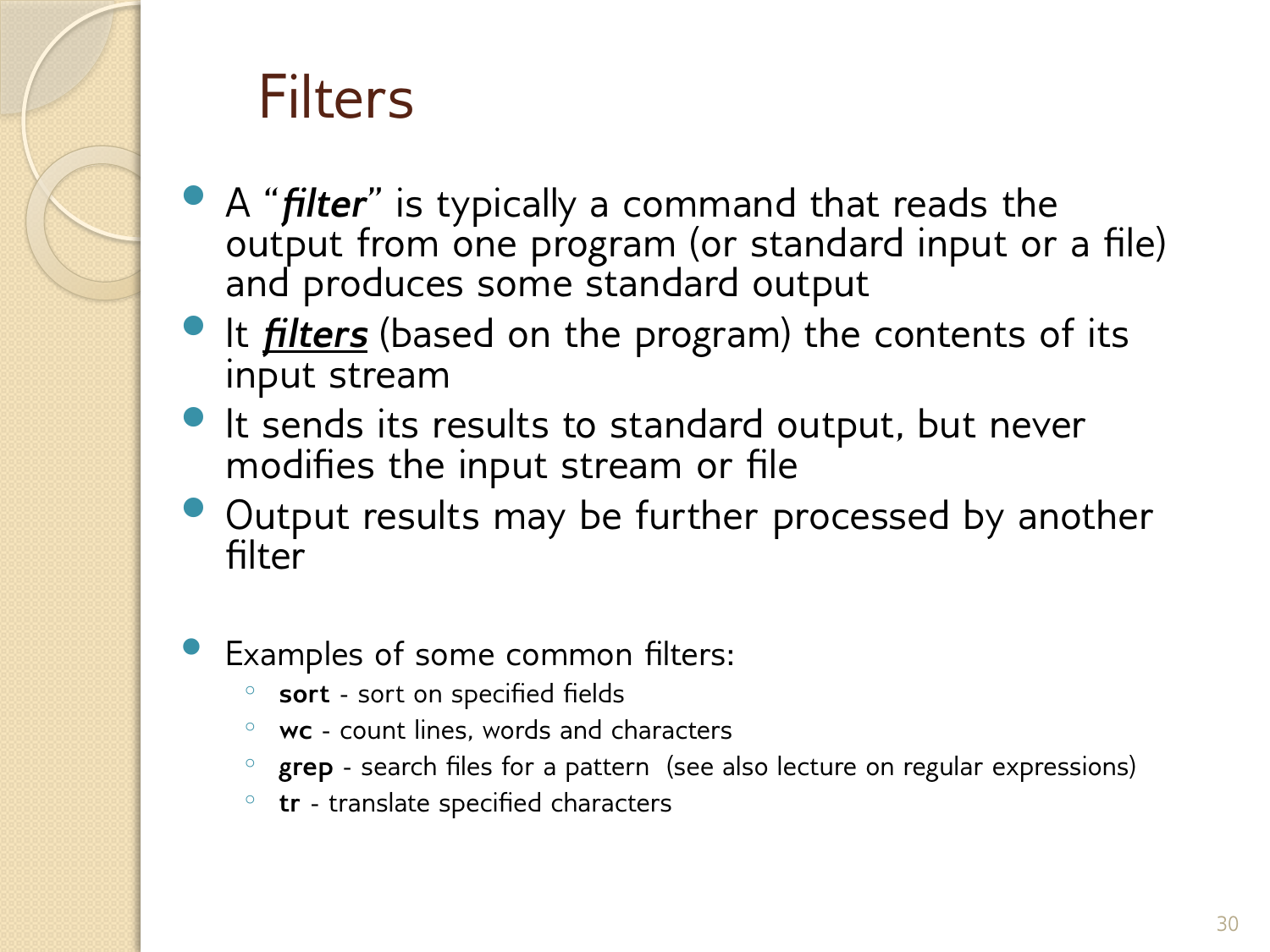

# Filters
A “filter” is typically a command that reads the output from one program (or standard input or a file) and produces some standard output
It filters (based on the program) the contents of its input stream
It sends its results to standard output, but never modifies the input stream or file
Output results may be further processed by another filter

Examples of some common filters:
sort - sort on specified fields
wc - count lines, words and characters
grep - search files for a pattern  (see also lecture on regular expressions)
tr - translate specified characters
30